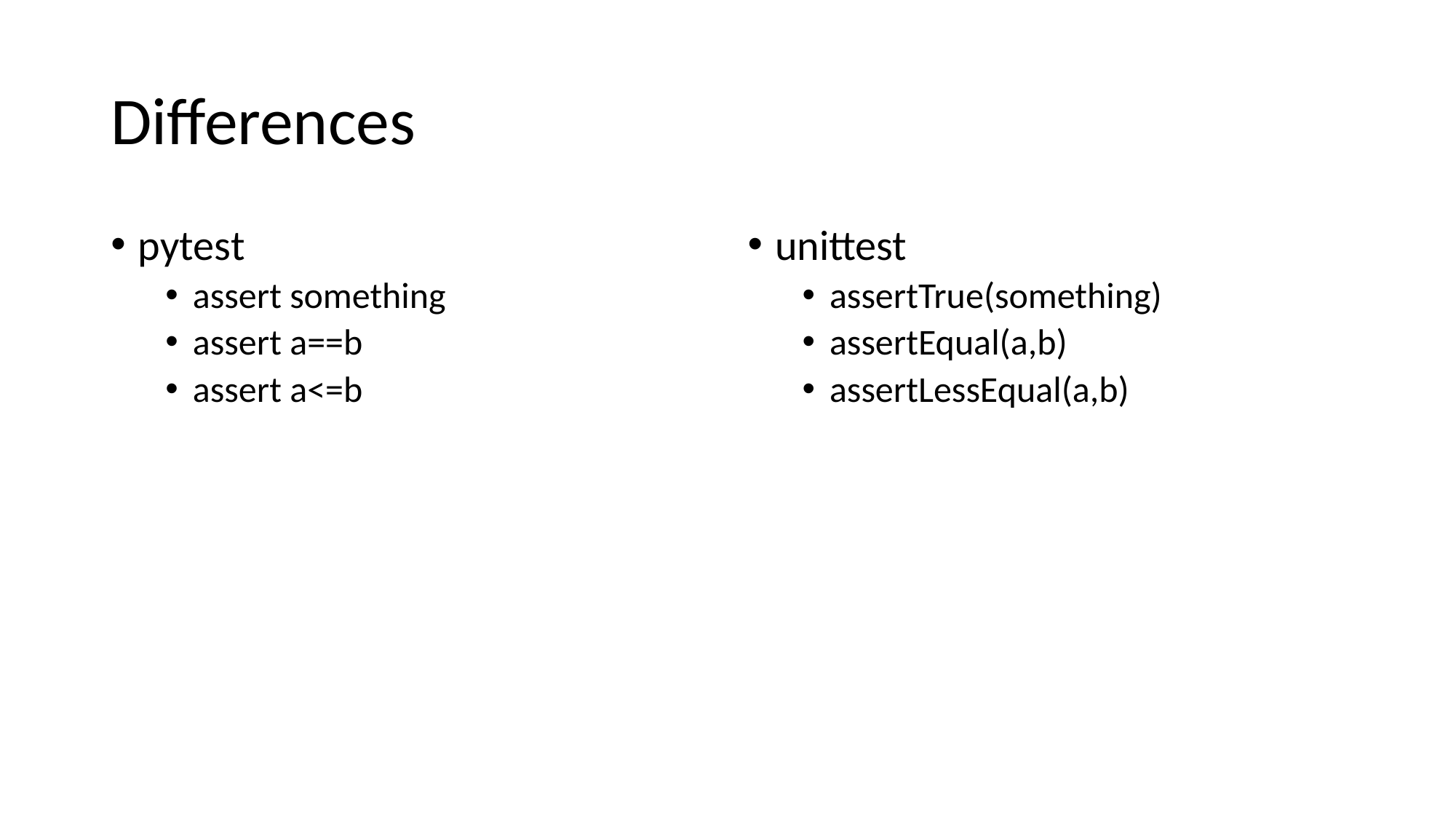

# Differences
pytest
assert something
assert a==b
assert a<=b
unittest
assertTrue(something)
assertEqual(a,b)
assertLessEqual(a,b)